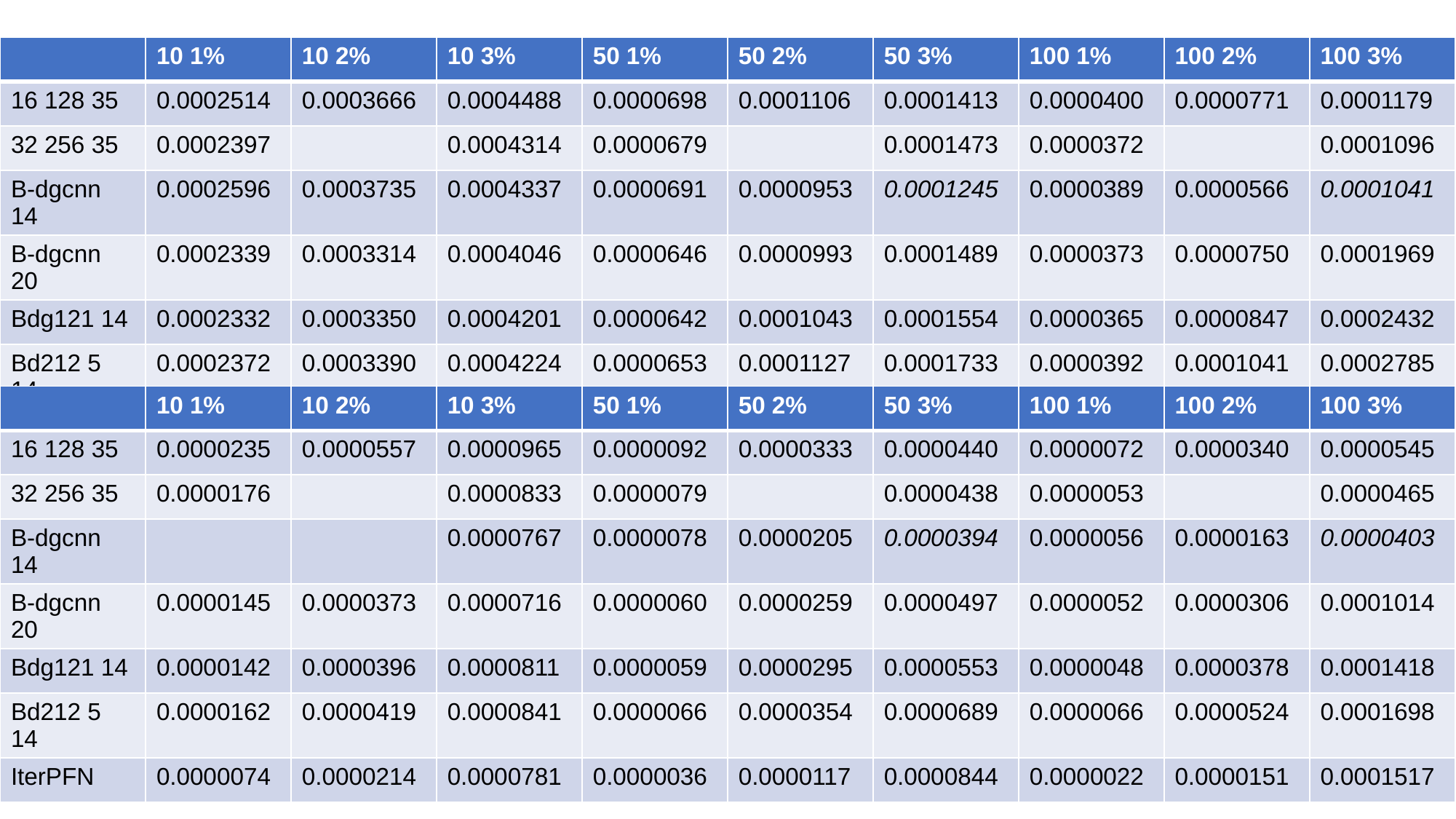

|  | 10 1% | 10 2% | 10 3% | 50 1% | 50 2% | 50 3% | 100 1% | 100 2% | 100 3% |
| --- | --- | --- | --- | --- | --- | --- | --- | --- | --- |
| 16 128 35 | 0.0002514 | 0.0003666 | 0.0004488 | 0.0000698 | 0.0001106 | 0.0001413 | 0.0000400 | 0.0000771 | 0.0001179 |
| 32 256 35 | 0.0002397 |  | 0.0004314 | 0.0000679 |  | 0.0001473 | 0.0000372 |  | 0.0001096 |
| B-dgcnn 14 | 0.0002596 | 0.0003735 | 0.0004337 | 0.0000691 | 0.0000953 | 0.0001245 | 0.0000389 | 0.0000566 | 0.0001041 |
| B-dgcnn 20 | 0.0002339 | 0.0003314 | 0.0004046 | 0.0000646 | 0.0000993 | 0.0001489 | 0.0000373 | 0.0000750 | 0.0001969 |
| Bdg121 14 | 0.0002332 | 0.0003350 | 0.0004201 | 0.0000642 | 0.0001043 | 0.0001554 | 0.0000365 | 0.0000847 | 0.0002432 |
| Bd212 5 14 | 0.0002372 | 0.0003390 | 0.0004224 | 0.0000653 | 0.0001127 | 0.0001733 | 0.0000392 | 0.0001041 | 0.0002785 |
| IterPFN | 0.0002056 | 0.0003043 | 0.0004242 | 0.0000605 | 0.0000803 | 0.0001970 | 0.0000322 | 0.0000553 | 0.0001918 |
|  | 10 1% | 10 2% | 10 3% | 50 1% | 50 2% | 50 3% | 100 1% | 100 2% | 100 3% |
| --- | --- | --- | --- | --- | --- | --- | --- | --- | --- |
| 16 128 35 | 0.0000235 | 0.0000557 | 0.0000965 | 0.0000092 | 0.0000333 | 0.0000440 | 0.0000072 | 0.0000340 | 0.0000545 |
| 32 256 35 | 0.0000176 |  | 0.0000833 | 0.0000079 |  | 0.0000438 | 0.0000053 |  | 0.0000465 |
| B-dgcnn 14 |  |  | 0.0000767 | 0.0000078 | 0.0000205 | 0.0000394 | 0.0000056 | 0.0000163 | 0.0000403 |
| B-dgcnn 20 | 0.0000145 | 0.0000373 | 0.0000716 | 0.0000060 | 0.0000259 | 0.0000497 | 0.0000052 | 0.0000306 | 0.0001014 |
| Bdg121 14 | 0.0000142 | 0.0000396 | 0.0000811 | 0.0000059 | 0.0000295 | 0.0000553 | 0.0000048 | 0.0000378 | 0.0001418 |
| Bd212 5 14 | 0.0000162 | 0.0000419 | 0.0000841 | 0.0000066 | 0.0000354 | 0.0000689 | 0.0000066 | 0.0000524 | 0.0001698 |
| IterPFN | 0.0000074 | 0.0000214 | 0.0000781 | 0.0000036 | 0.0000117 | 0.0000844 | 0.0000022 | 0.0000151 | 0.0001517 |